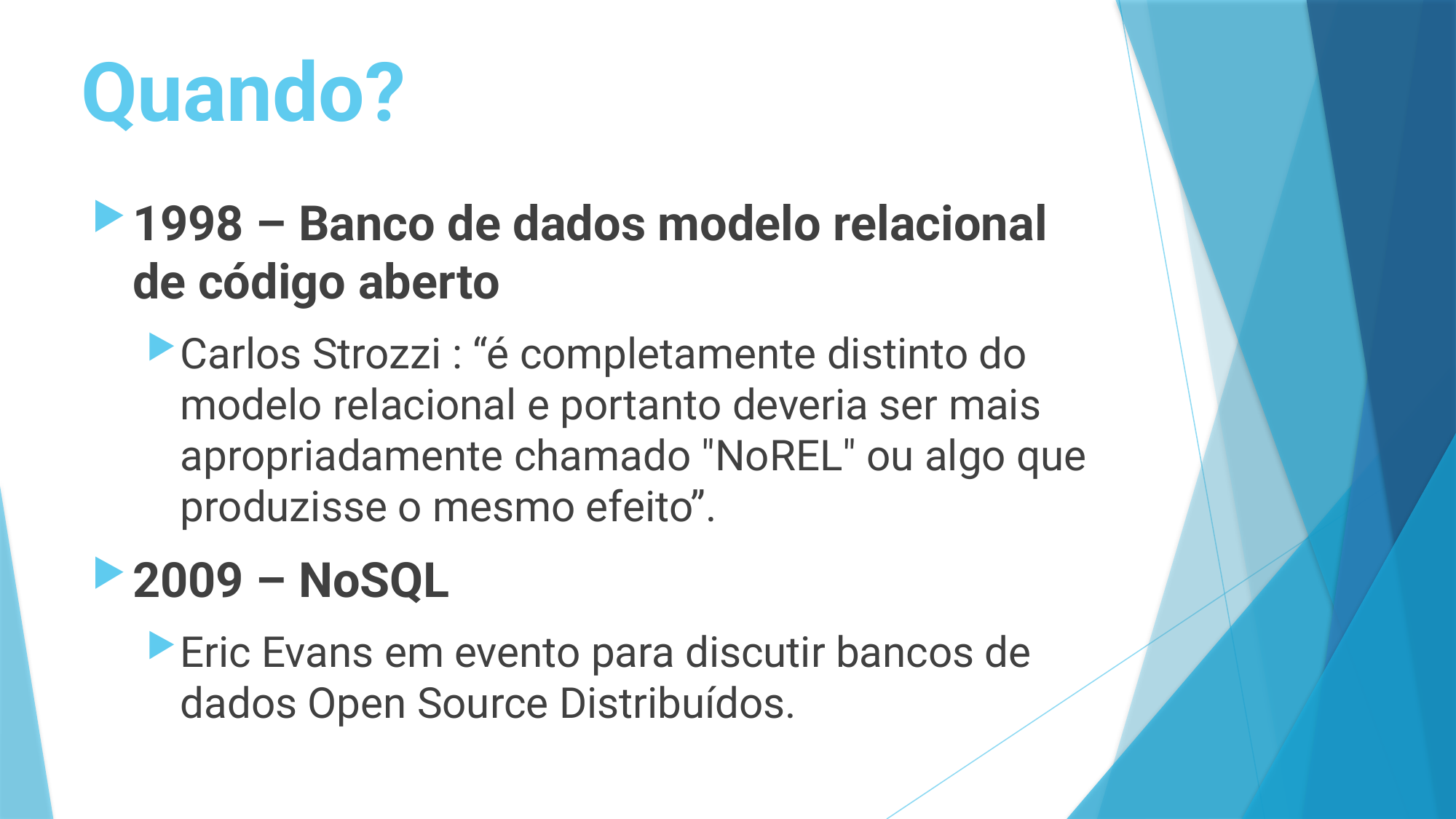

# Quando?
1998 – Banco de dados modelo relacional de código aberto
Carlos Strozzi : “é completamente distinto do modelo relacional e portanto deveria ser mais apropriadamente chamado "NoREL" ou algo que produzisse o mesmo efeito”.
2009 – NoSQL
Eric Evans em evento para discutir bancos de dados Open Source Distribuídos.